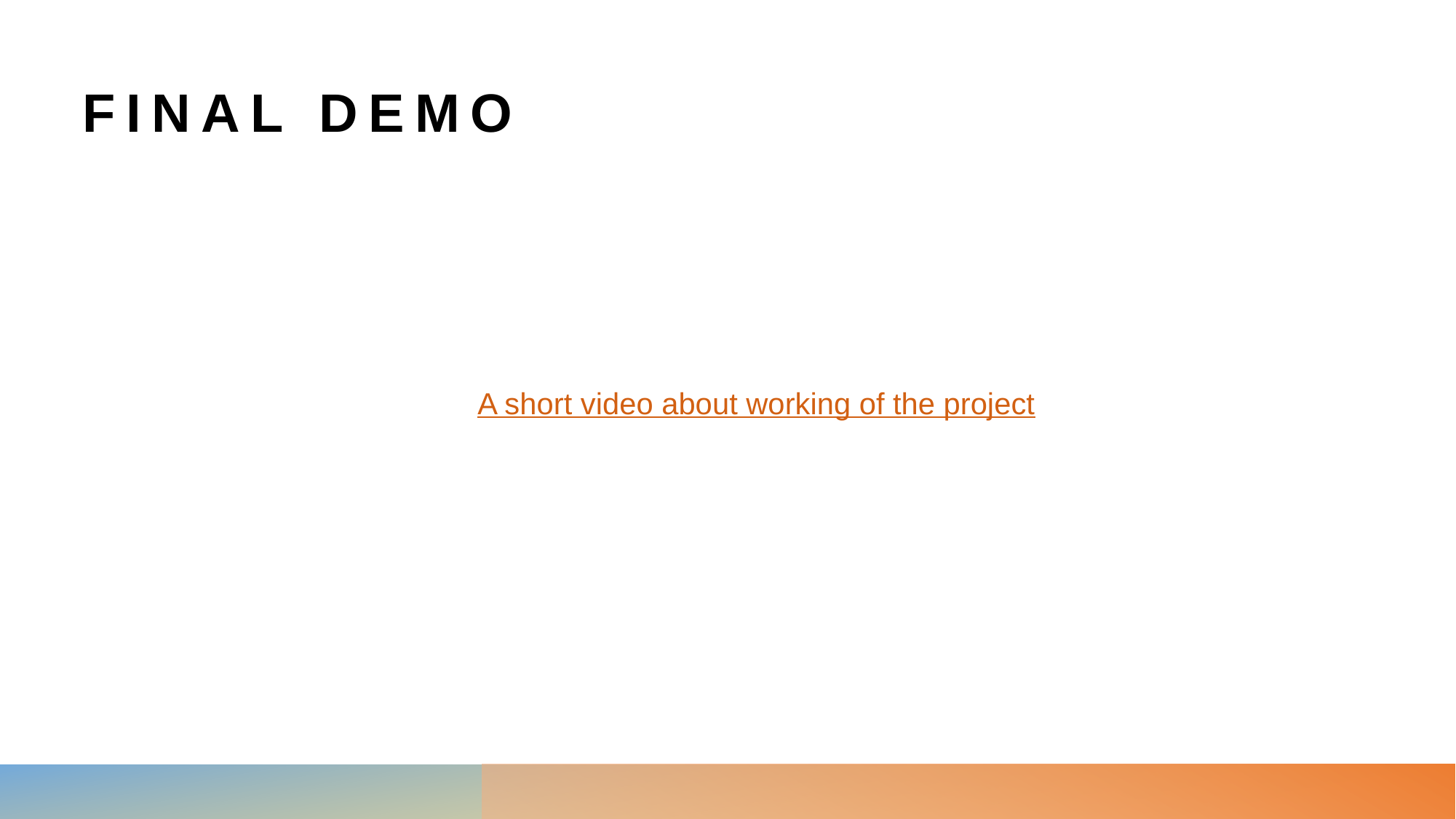

# Final Demo

			A short video about working of the project